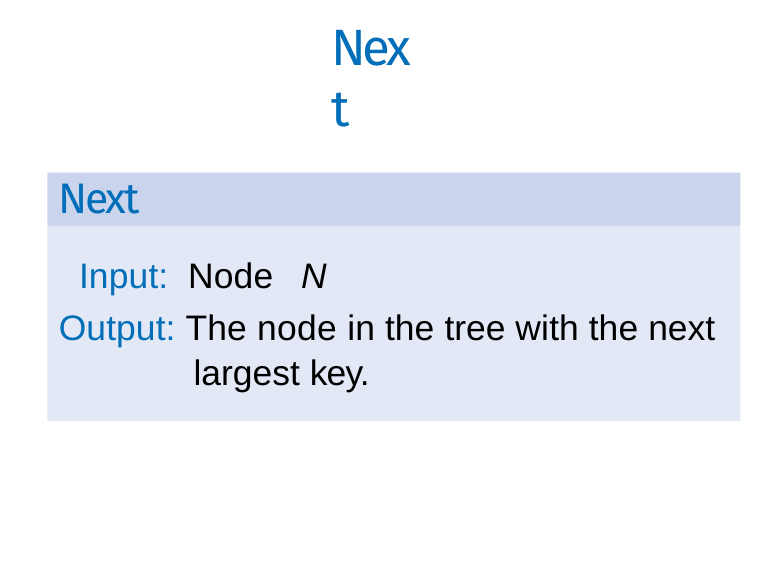

# Next
Next
Input:  Node	N
Output: The node in the tree with the next  largest key.